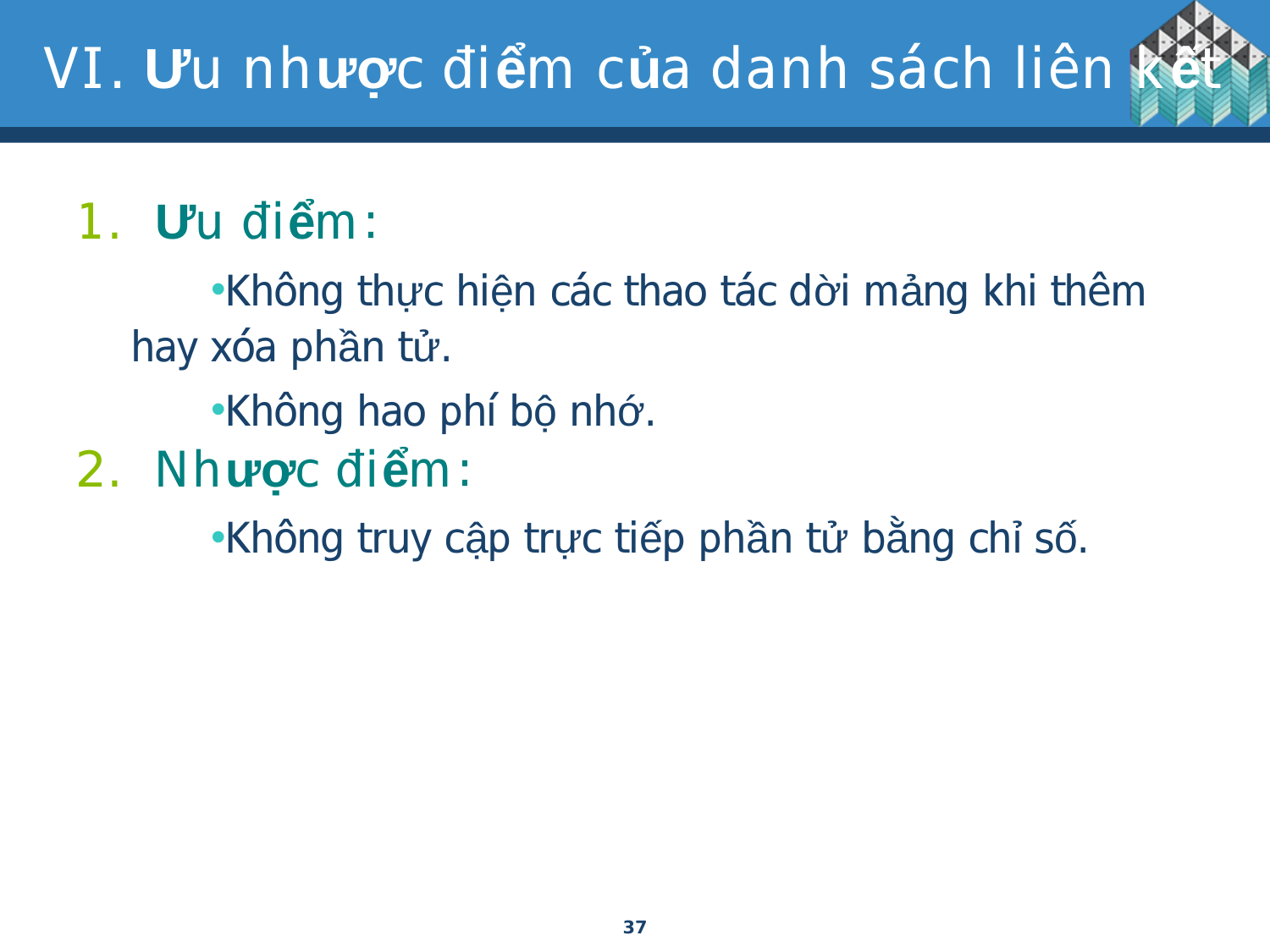

# VI. Ưu nhược điểm của danh sách liên kết
Ưu điểm:
Không thực hiện các thao tác dời mảng khi thêm hay xóa phần tử.
Không hao phí bộ nhớ.
Nhược điểm:
Không truy cập trực tiếp phần tử bằng chỉ số.

37